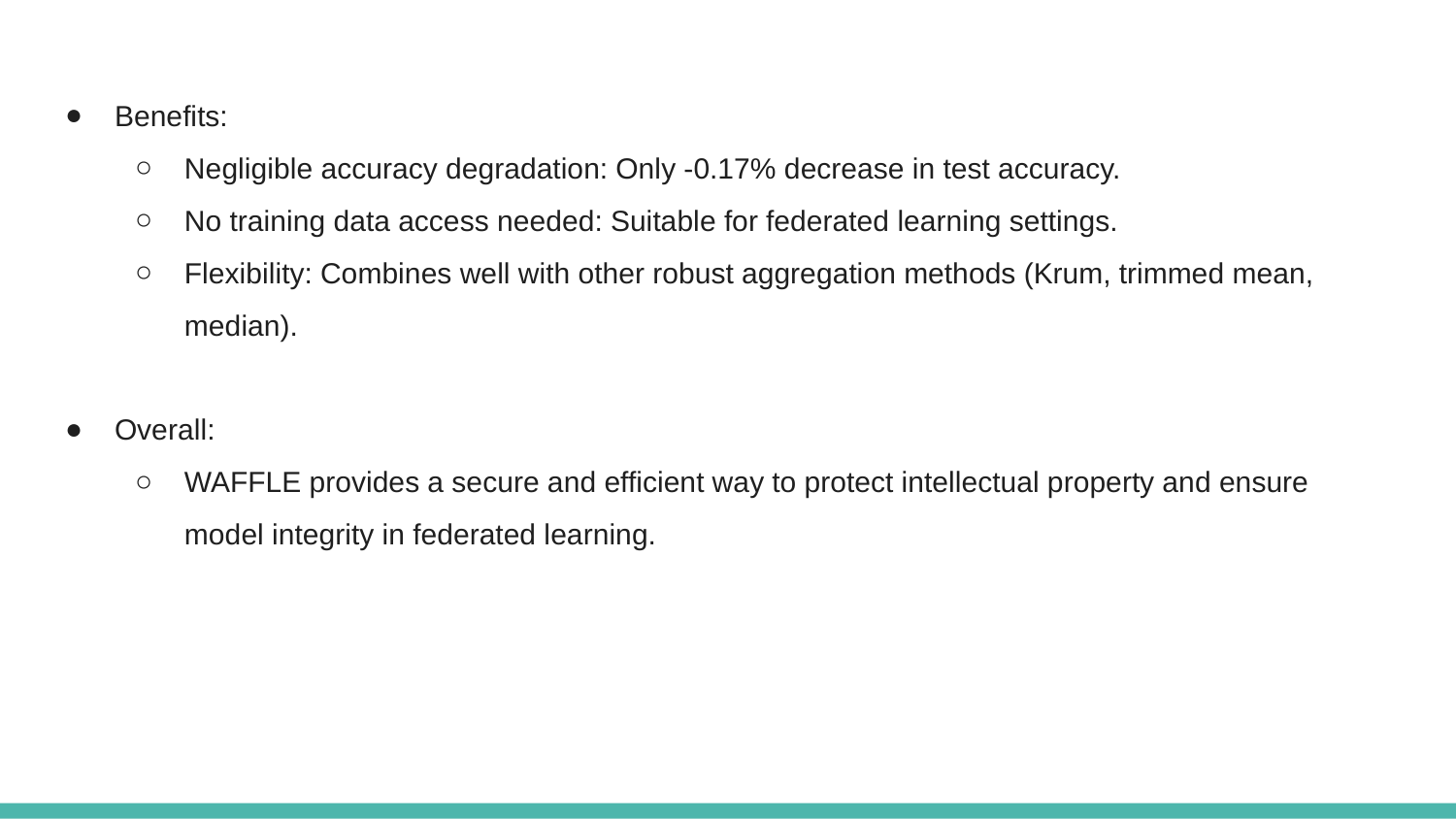

Benefits:
Negligible accuracy degradation: Only -0.17% decrease in test accuracy.
No training data access needed: Suitable for federated learning settings.
Flexibility: Combines well with other robust aggregation methods (Krum, trimmed mean, median).

Overall:
WAFFLE provides a secure and efficient way to protect intellectual property and ensure model integrity in federated learning.